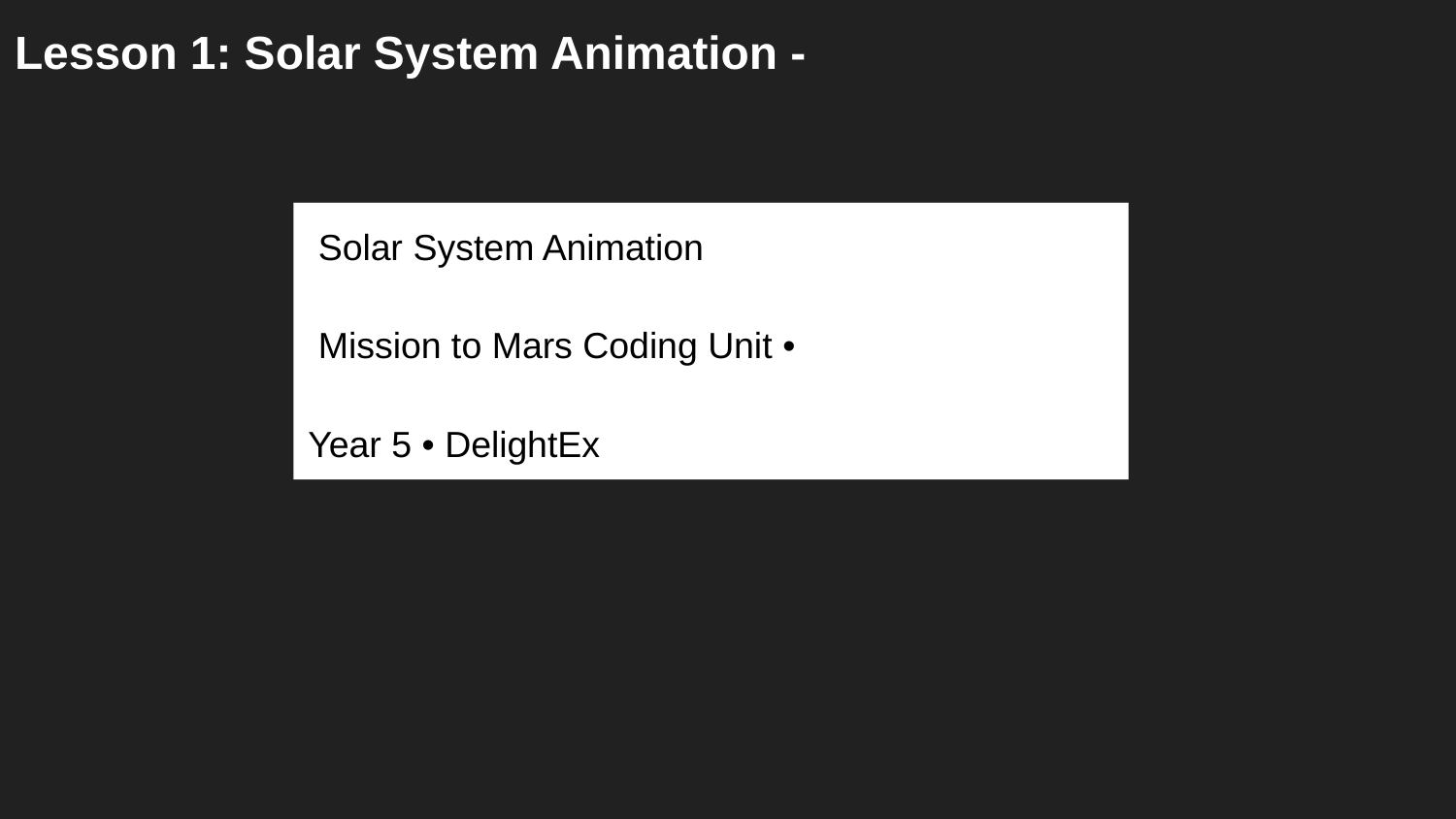

Lesson 1: Solar System Animation -

 Solar System Animation
 Mission to Mars Coding Unit •
Year 5 • DelightEx